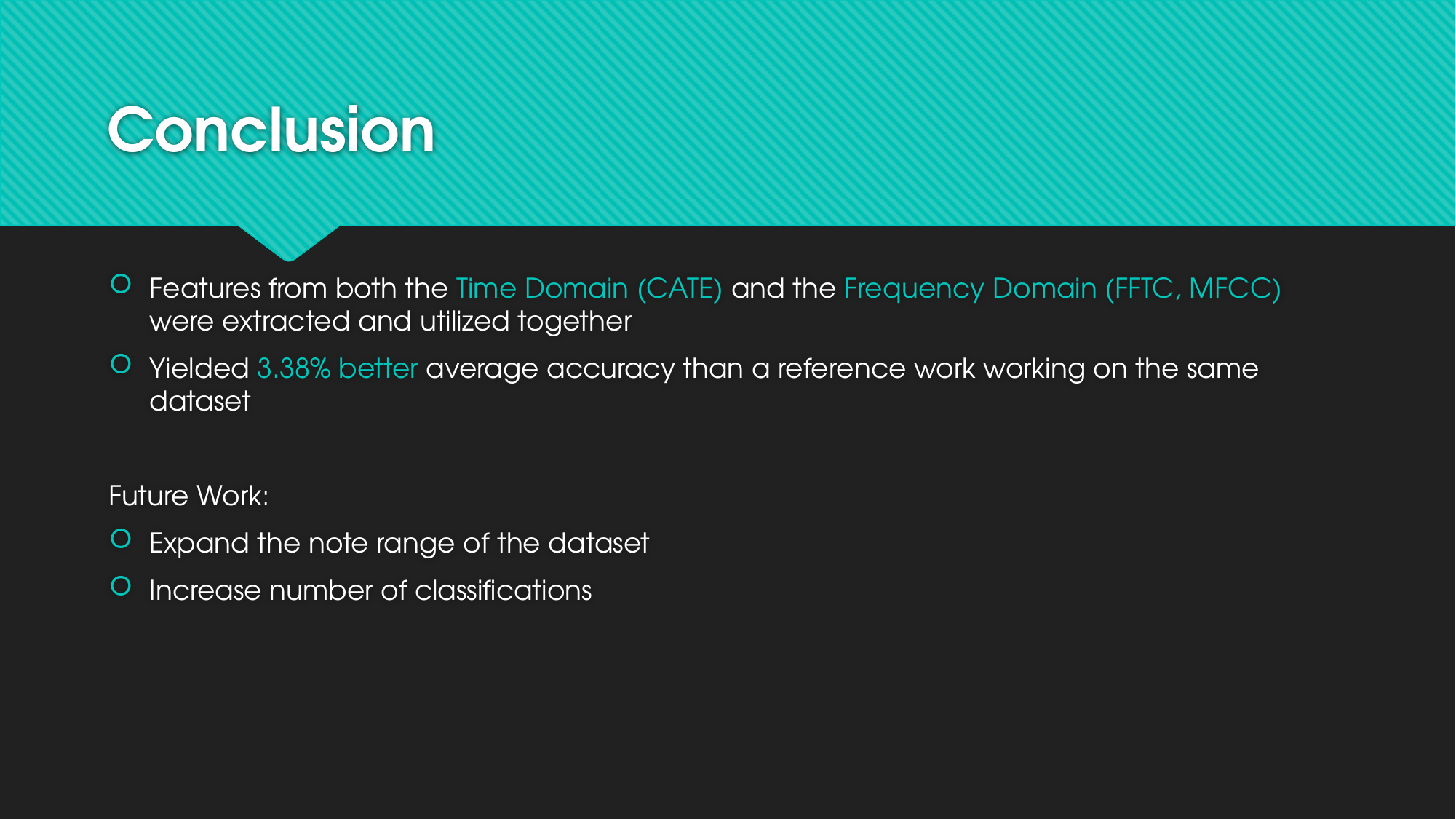

# Conclusion
Features from both the Time Domain (CATE) and the Frequency Domain (FFTC, MFCC) were extracted and utilized together
Yielded 3.38% better average accuracy than a reference work working on the same dataset

Future Work:
Expand the note range of the dataset
Increase number of classifications